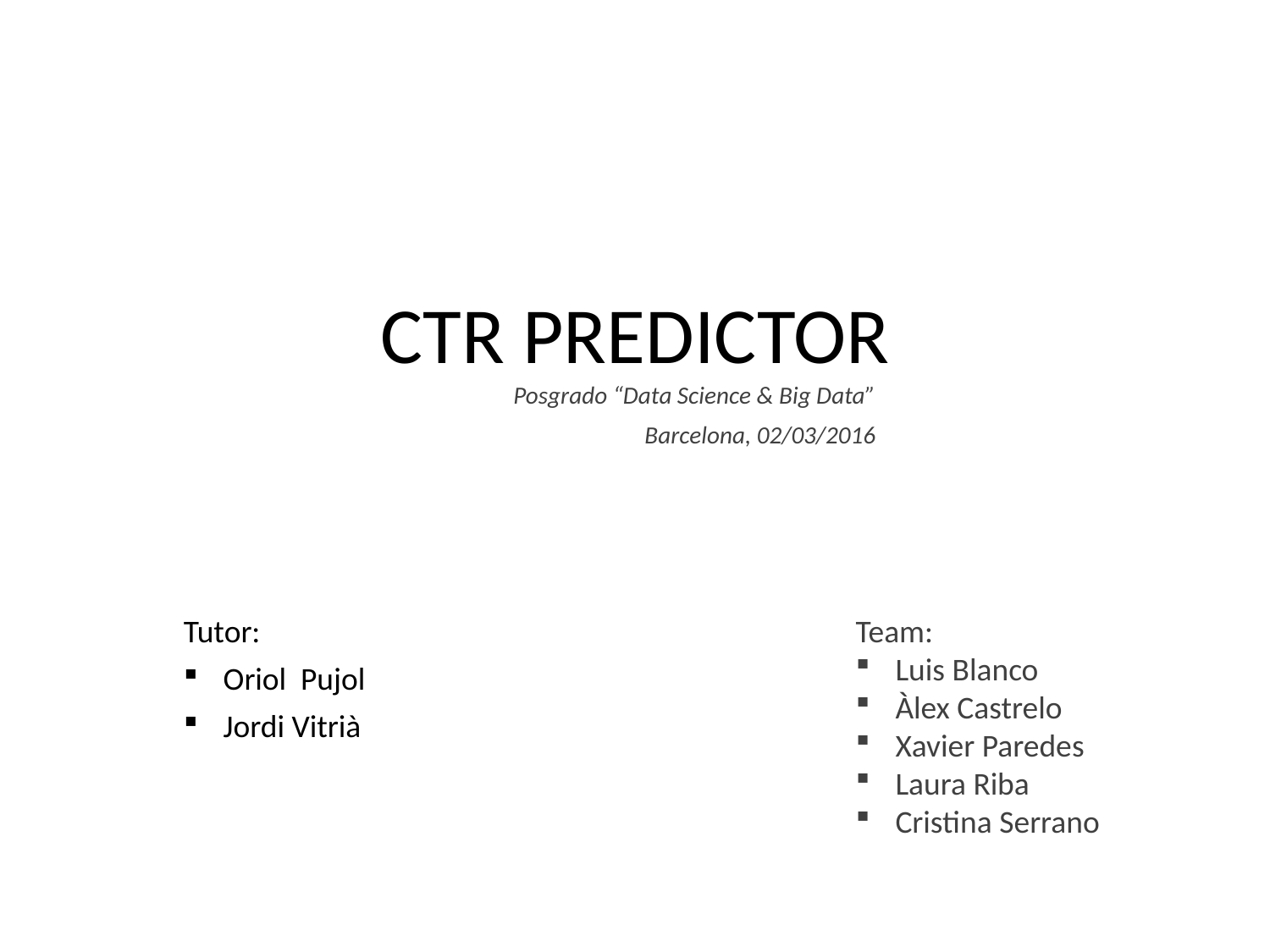

# CTR PREDICTOR
Posgrado “Data Science & Big Data”
Barcelona, 02/03/2016
Tutor:
Oriol  Pujol
Jordi Vitrià
Team:
Luis Blanco
Àlex Castrelo
Xavier Paredes
Laura Riba
Cristina Serrano